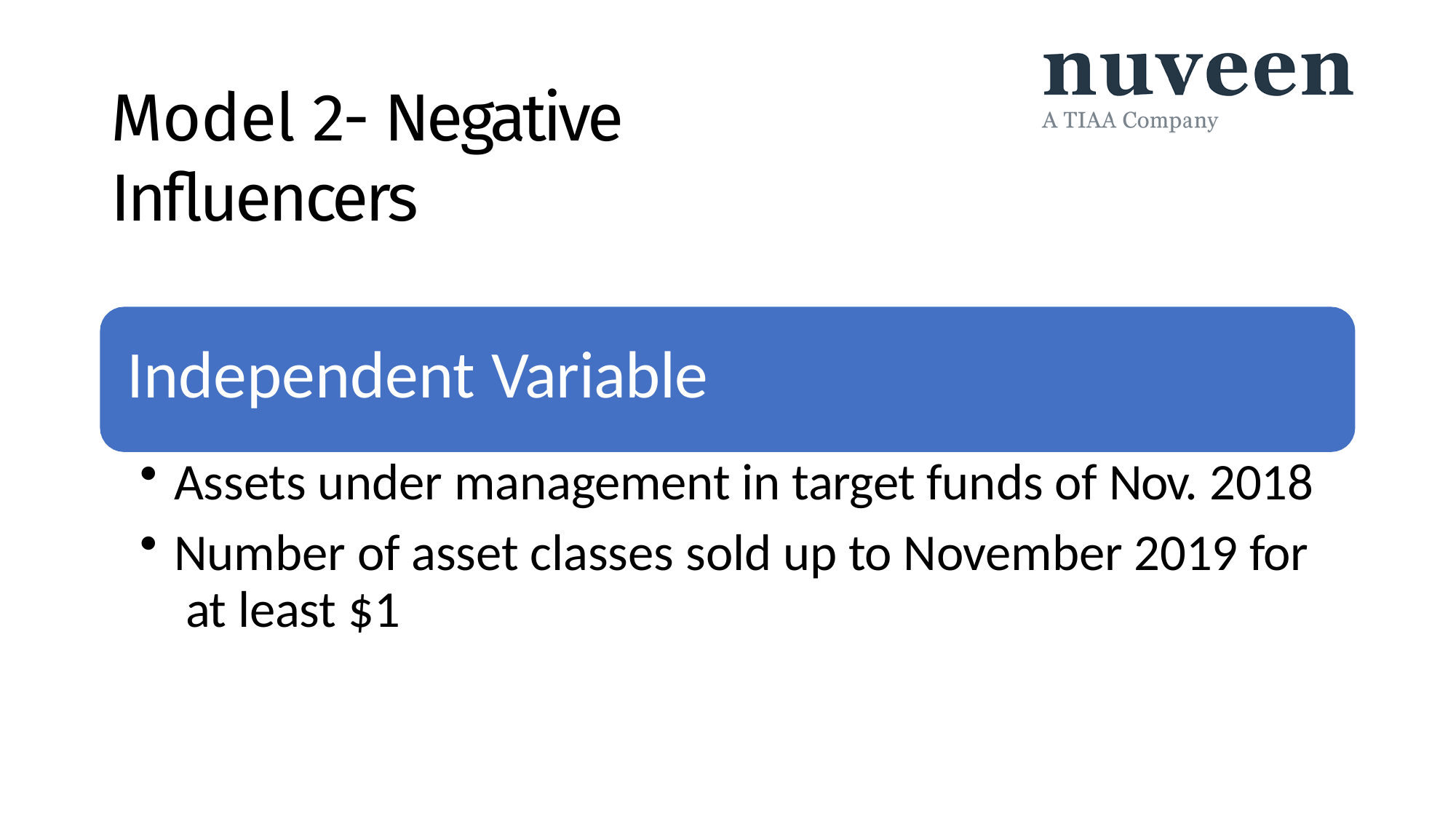

# Model 2- Negative Influencers

Independent Variable
Assets under management in target funds of Nov. 2018
Number of asset classes sold up to November 2019 for  at least $1